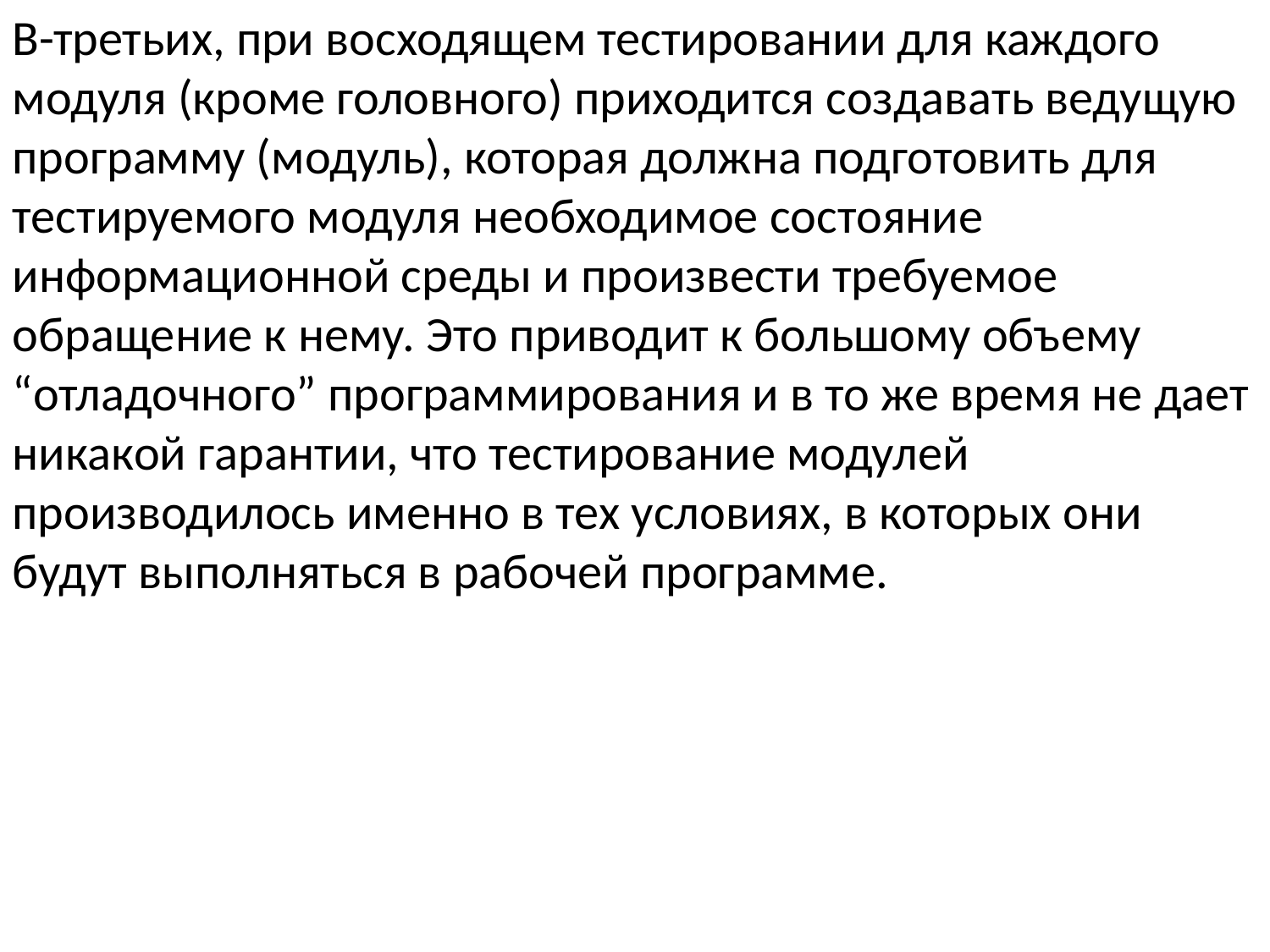

В-третьих, при восходящем тестировании для каждого модуля (кроме головного) приходится создавать ведущую программу (модуль), которая должна подготовить для тестируемого модуля необходимое состояние информационной среды и произвести требуемое обращение к нему. Это приводит к большому объему “отладочного” программирования и в то же время не дает никакой гарантии, что тестирование модулей производилось именно в тех условиях, в которых они будут выполняться в рабочей программе.